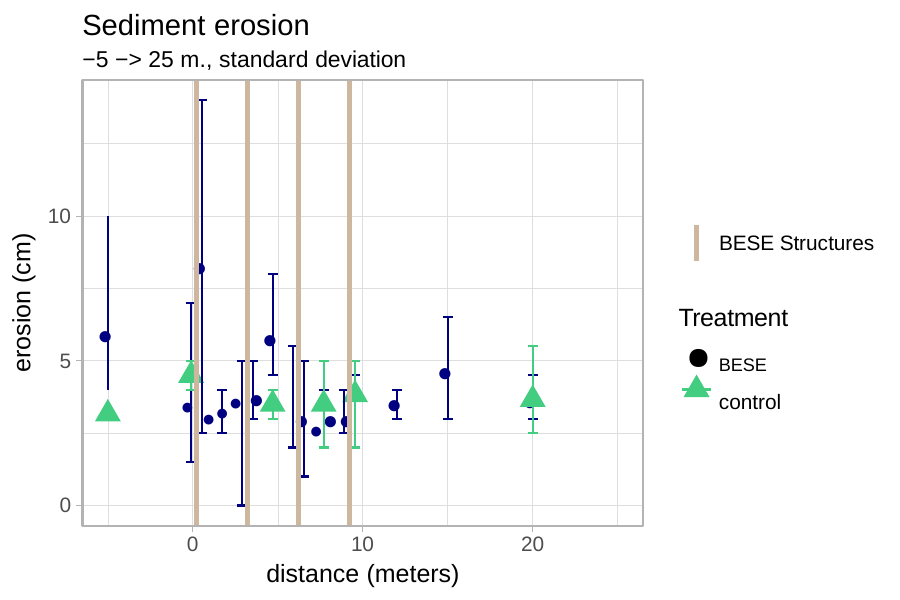

# Sediment erosion
−5 −> 25 m., standard deviation

10

BESE Structures
erosion (cm)
●

Treatment
BESE
control

●

●
5

●

● ●●● ●

●

●
●●●●

0

0
10
20
distance (meters)
36